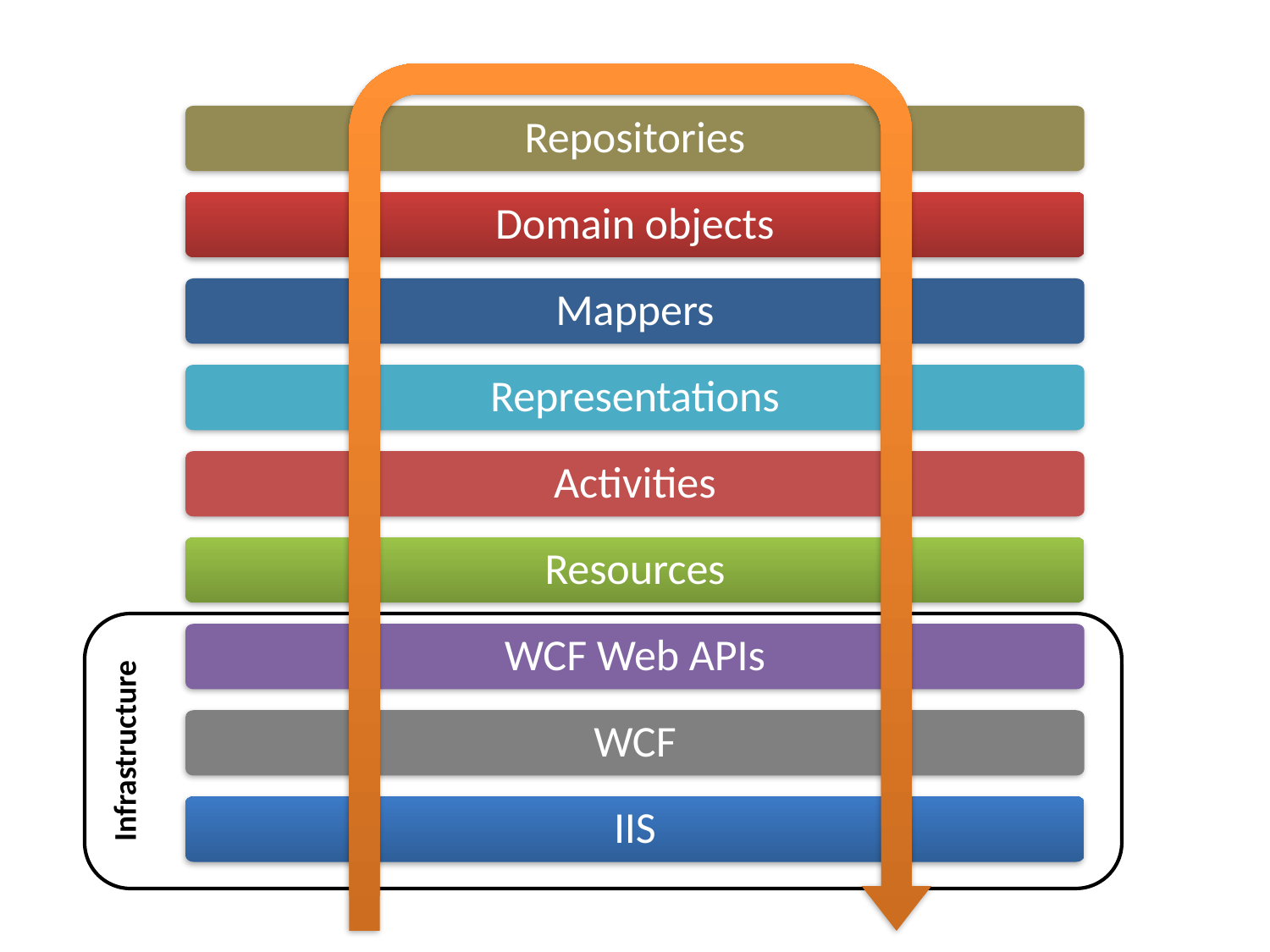

Repositories
Domain objects
Mappers
Representations
Activities
Resources
Infrastructure
WCF Web APIs
WCF
IIS